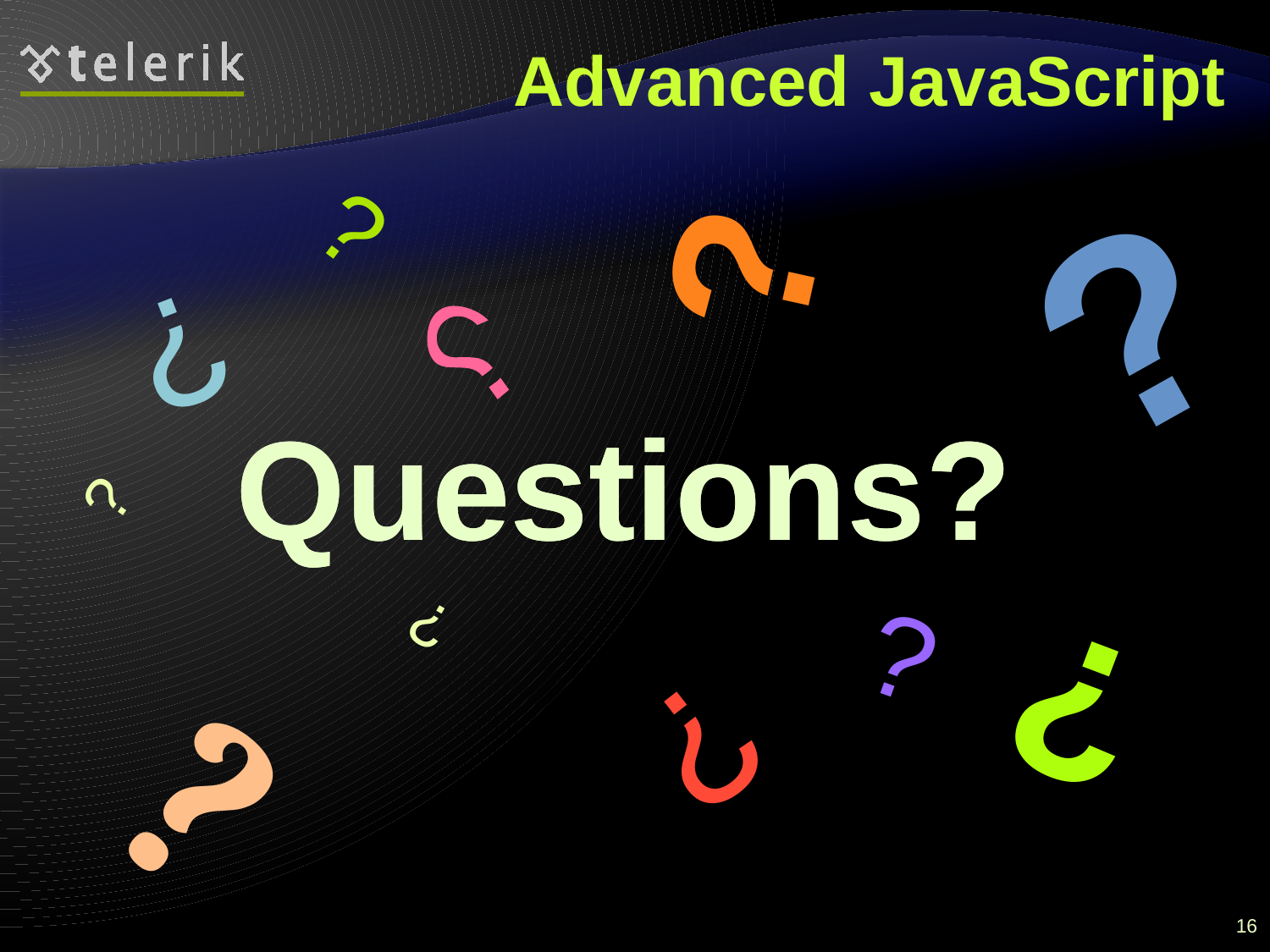

# Advanced JavaScript
?
?
?
?
?
?
?
?
?
?
?
16